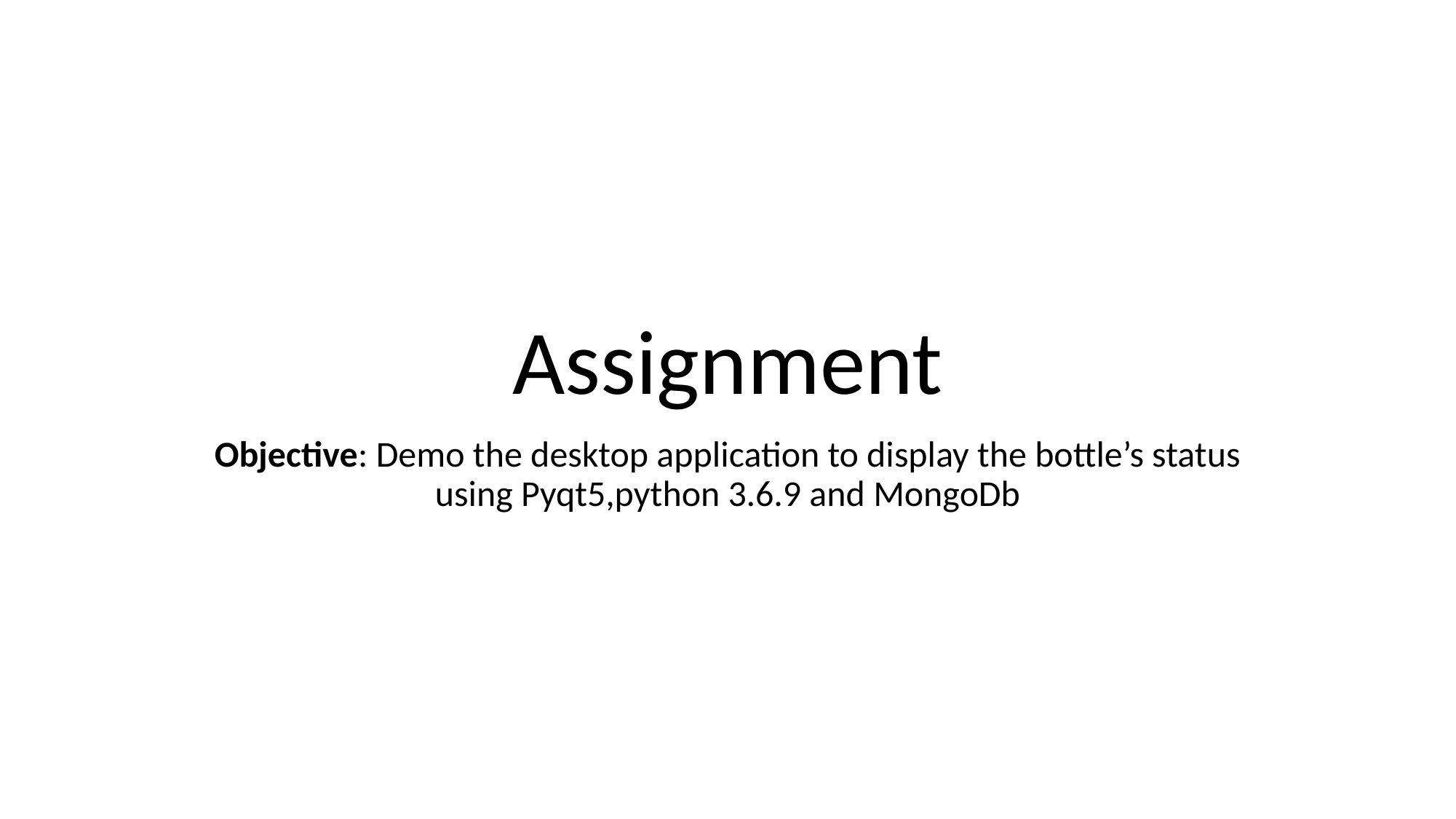

# Assignment

Objective: Demo the desktop application to display the bottle’s status using Pyqt5,python 3.6.9 and MongoDb